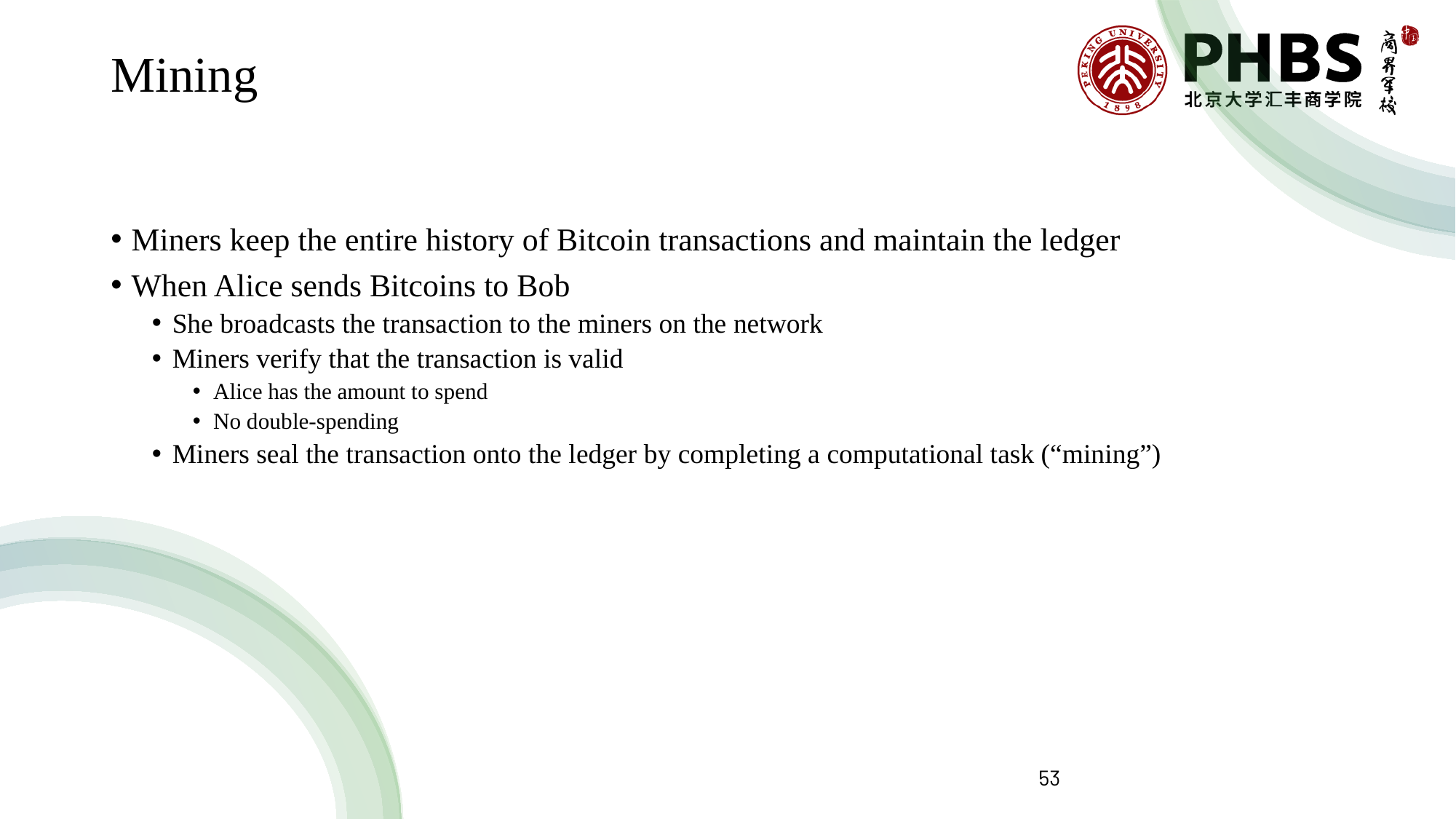

# Mining
Miners keep the entire history of Bitcoin transactions and maintain the ledger
When Alice sends Bitcoins to Bob
She broadcasts the transaction to the miners on the network
Miners verify that the transaction is valid
Alice has the amount to spend
No double-spending
Miners seal the transaction onto the ledger by completing a computational task (“mining”)

53